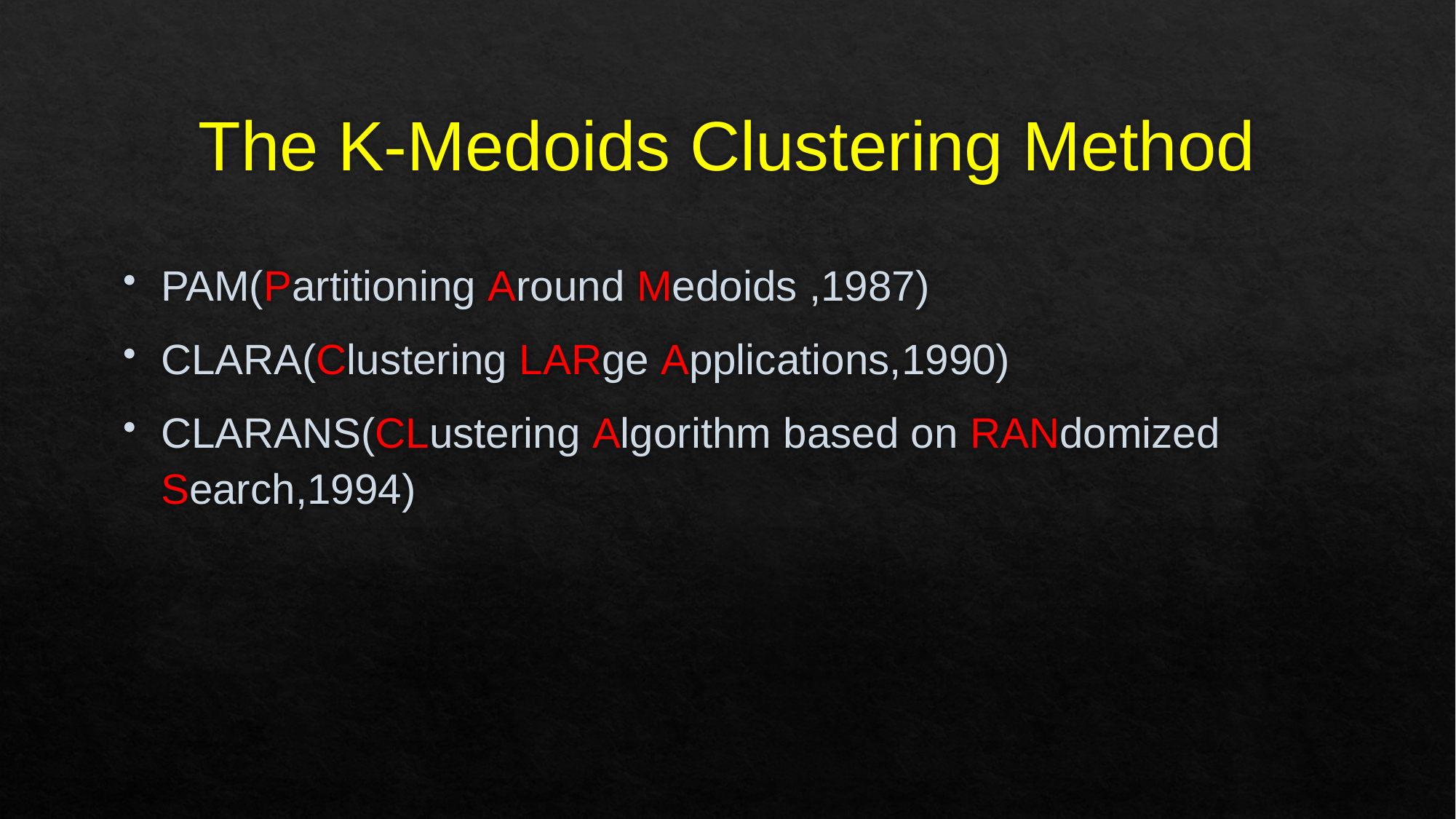

# The K-Medoids Clustering Method
PAM(Partitioning Around Medoids ,1987)
CLARA(Clustering LARge Applications,1990)
CLARANS(CLustering Algorithm based on RANdomized Search,1994)